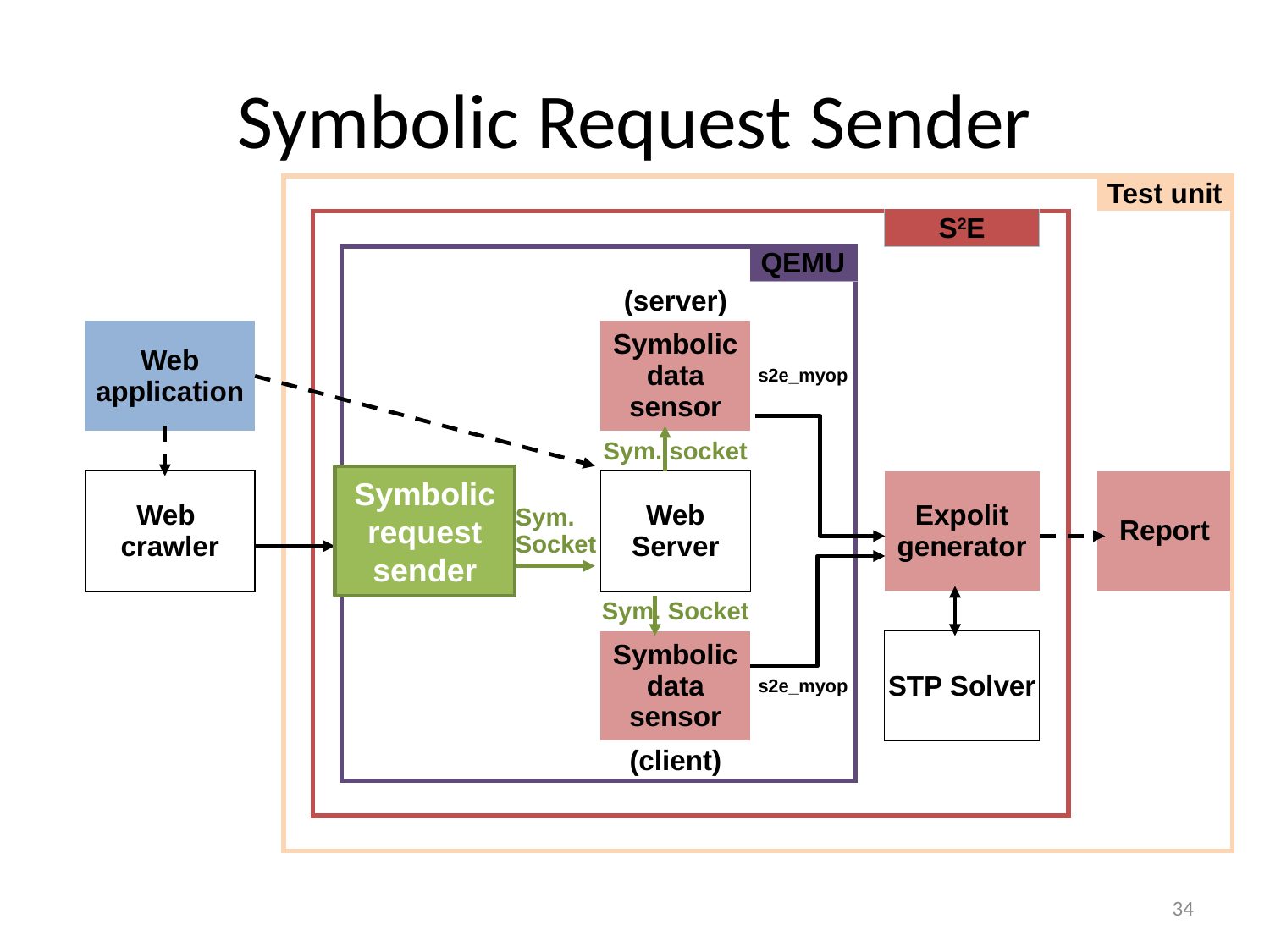

# Symbolic Request Sender
|  |  |  |  |  |  |  |  |  |  |  |  |  | Test unit |
| --- | --- | --- | --- | --- | --- | --- | --- | --- | --- | --- | --- | --- | --- |
|  |  |  |  |  |  |  |  |  |  | S2E |  |  |  |
|  |  |  |  |  |  |  |  | QEMU |  |  |  |  |  |
|  |  |  |  |  |  |  | (server) |  |  |  |  |  |  |
| Web application |  |  |  |  |  |  | Symbolic data sensor | s2e\_myop |  |  |  |  |  |
|  |  |  |  |  |  |  | Sym. socket |  |  |  |  |  |  |
| Web crawler |  |  |  |  | Symbolic request sender | Sym. Socket | Web Server |  |  | Expolit generator |  |  | Report |
|  |  |  |  |  |  |  | Sym. Socket |  |  |  |  |  |  |
|  |  |  |  |  |  |  | Symbolic data sensor | s2e\_myop |  | STP Solver |  |  |  |
|  |  |  |  |  |  |  | (client) |  |  |  |  |  |  |
|  |  |  |  |  |  |  |  |  |  |  |  |  |  |
|  |  |  |  |  |  |  |  |  |  |  |  |  |  |
Symbolic request sender
34